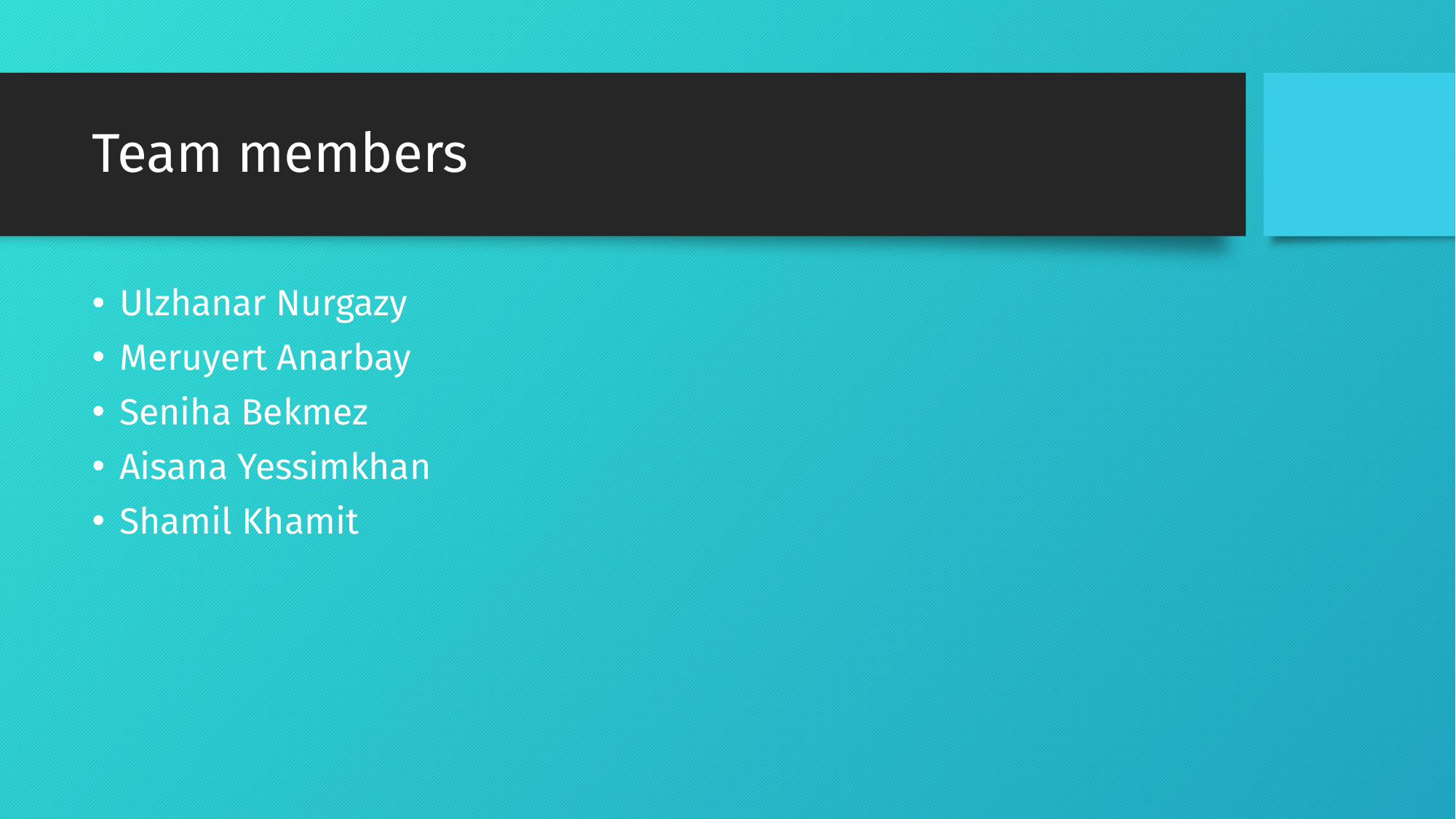

# Team members
Ulzhanar Nurgazy
Meruyert Anarbay
Seniha Bekmez
Aisana Yessimkhan
Shamil Khamit